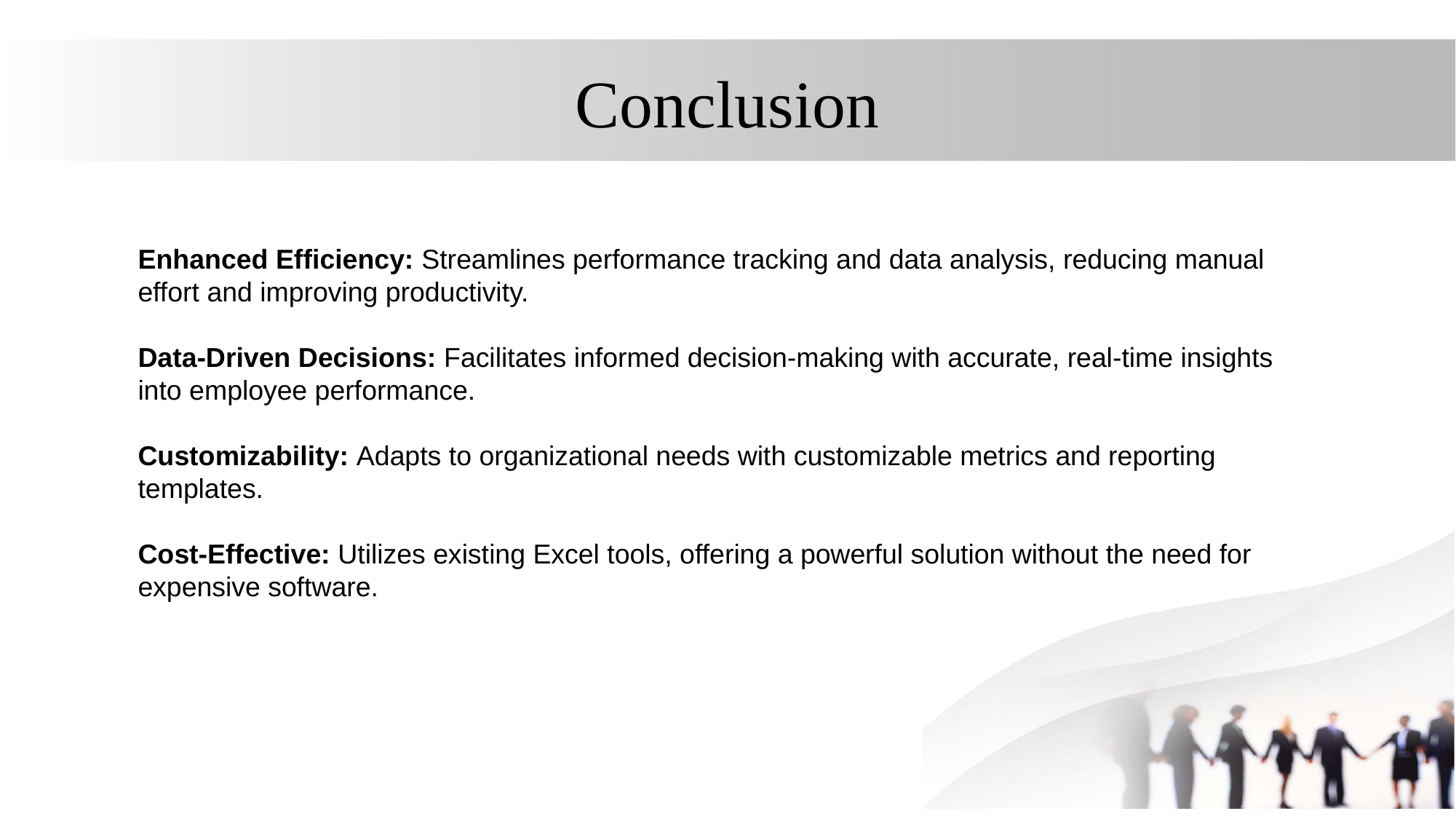

# Conclusion
Enhanced Efficiency: Streamlines performance tracking and data analysis, reducing manual effort and improving productivity.​

Data-Driven Decisions: Facilitates informed decision-making with accurate, real-time insights into employee performance.​

Customizability: Adapts to organizational needs with customizable metrics and reporting templates.​

Cost-Effective: Utilizes existing Excel tools, offering a powerful solution without the need for expensive software.​